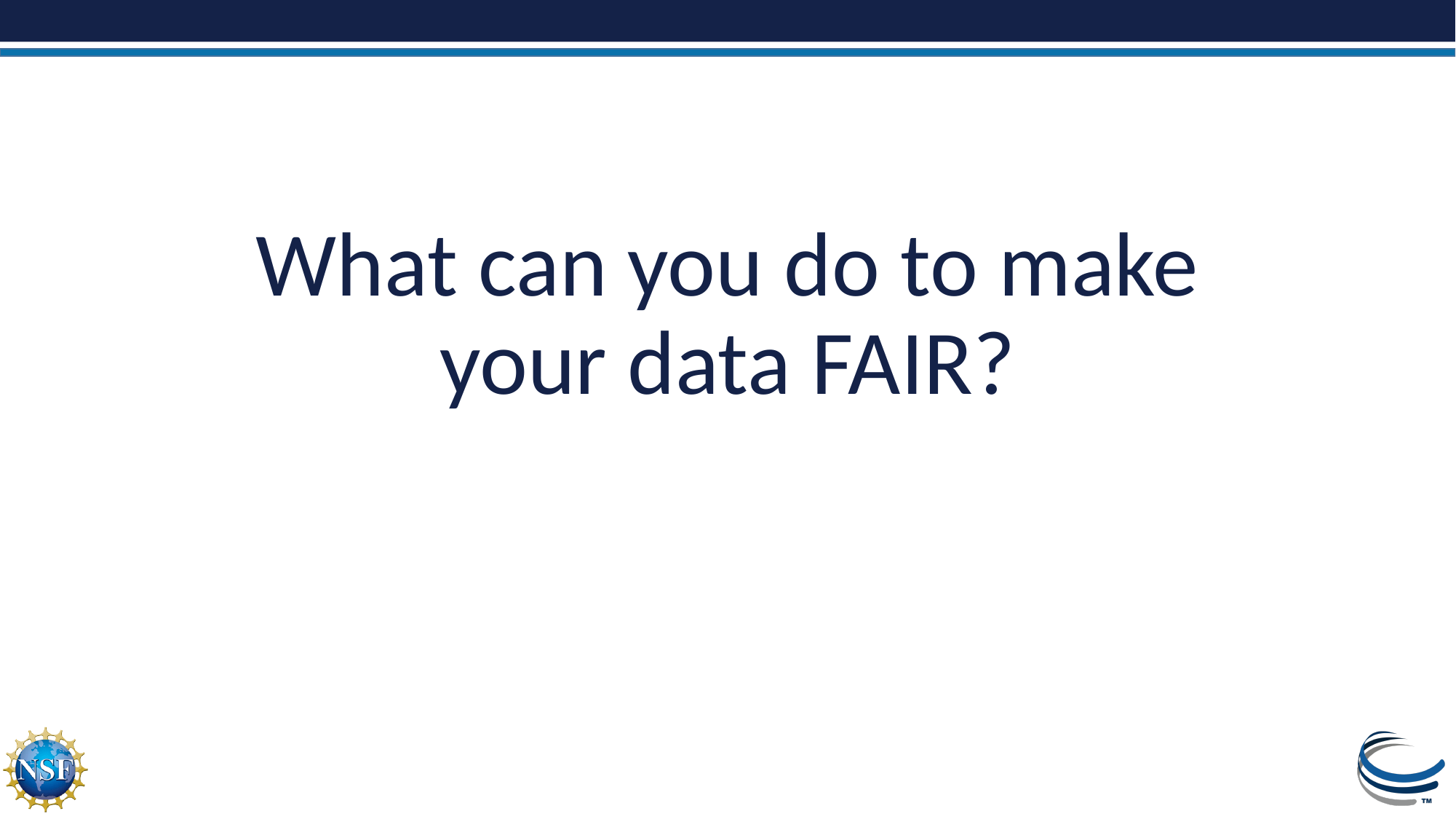

# What can you do to make your data FAIR?